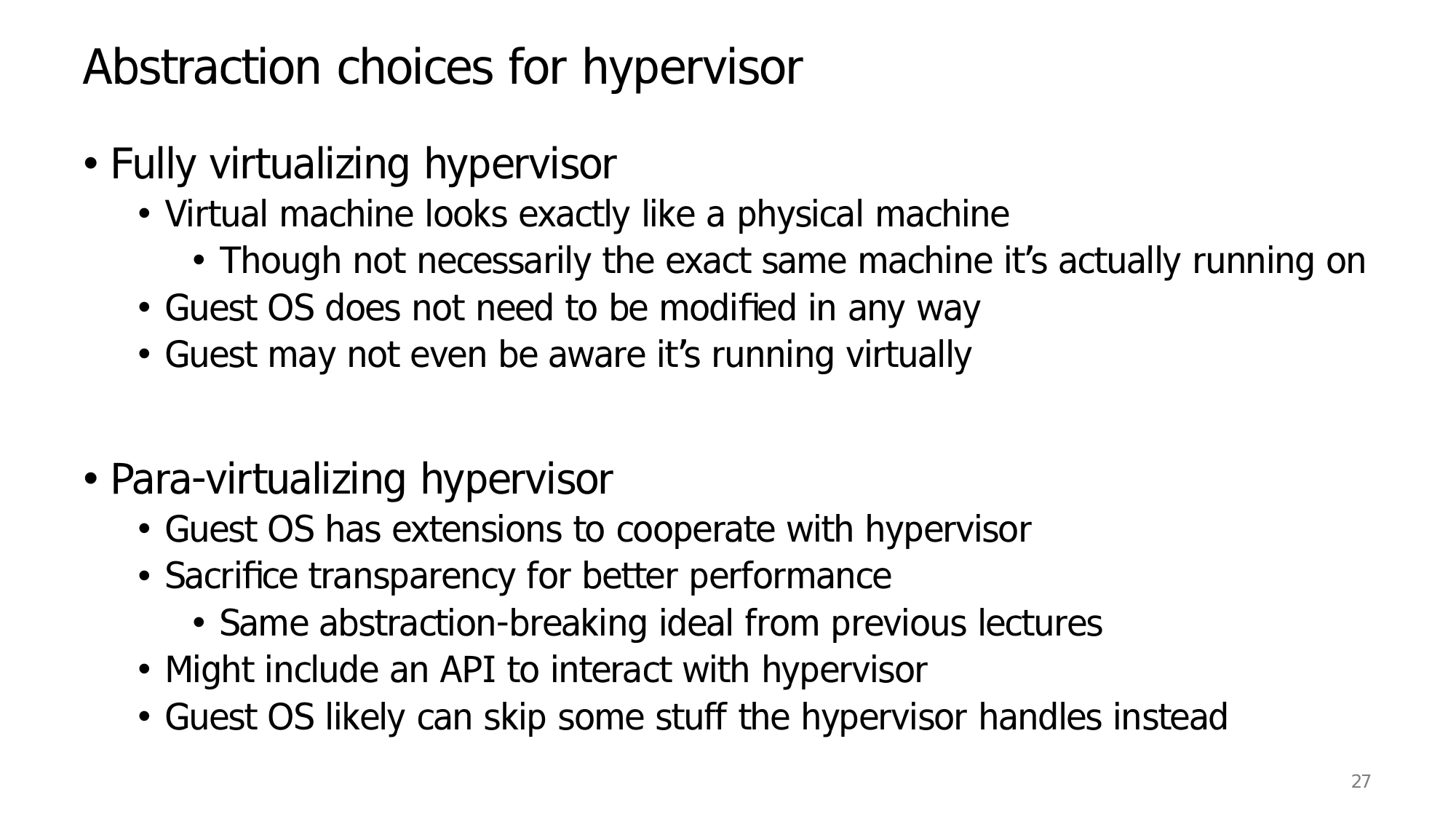

# Abstraction choices for hypervisor
Fully virtualizing hypervisor
Virtual machine looks exactly like a physical machine
Though not necessarily the exact same machine it’s actually running on
Guest OS does not need to be modified in any way
Guest may not even be aware it’s running virtually

Para-virtualizing hypervisor
Guest OS has extensions to cooperate with hypervisor
Sacrifice transparency for better performance
Same abstraction-breaking ideal from previous lectures
Might include an API to interact with hypervisor
Guest OS likely can skip some stuff the hypervisor handles instead
27